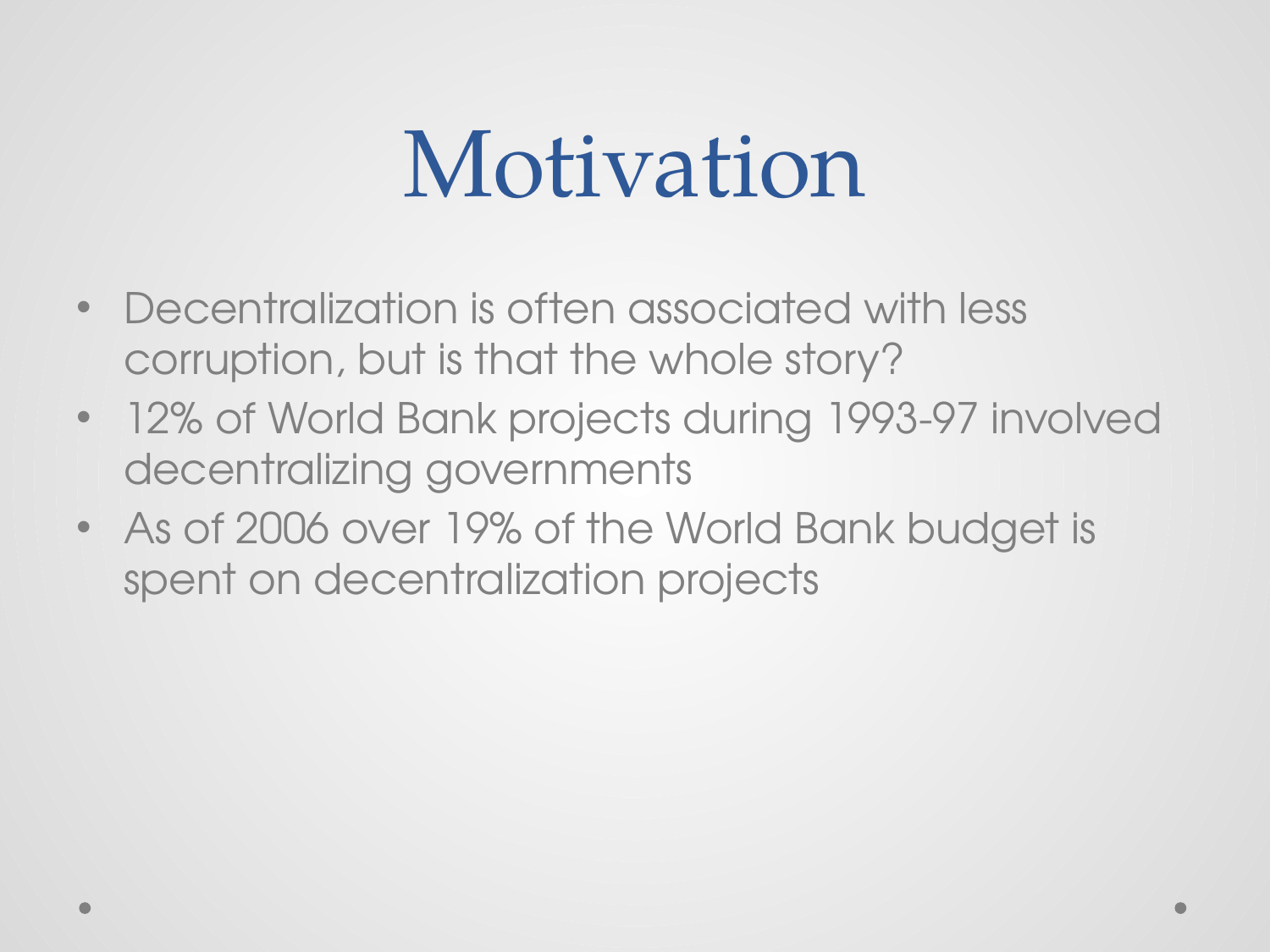

# Motivation
Decentralization is often associated with less corruption, but is that the whole story?
12% of World Bank projects during 1993-97 involved decentralizing governments
As of 2006 over 19% of the World Bank budget is spent on decentralization projects